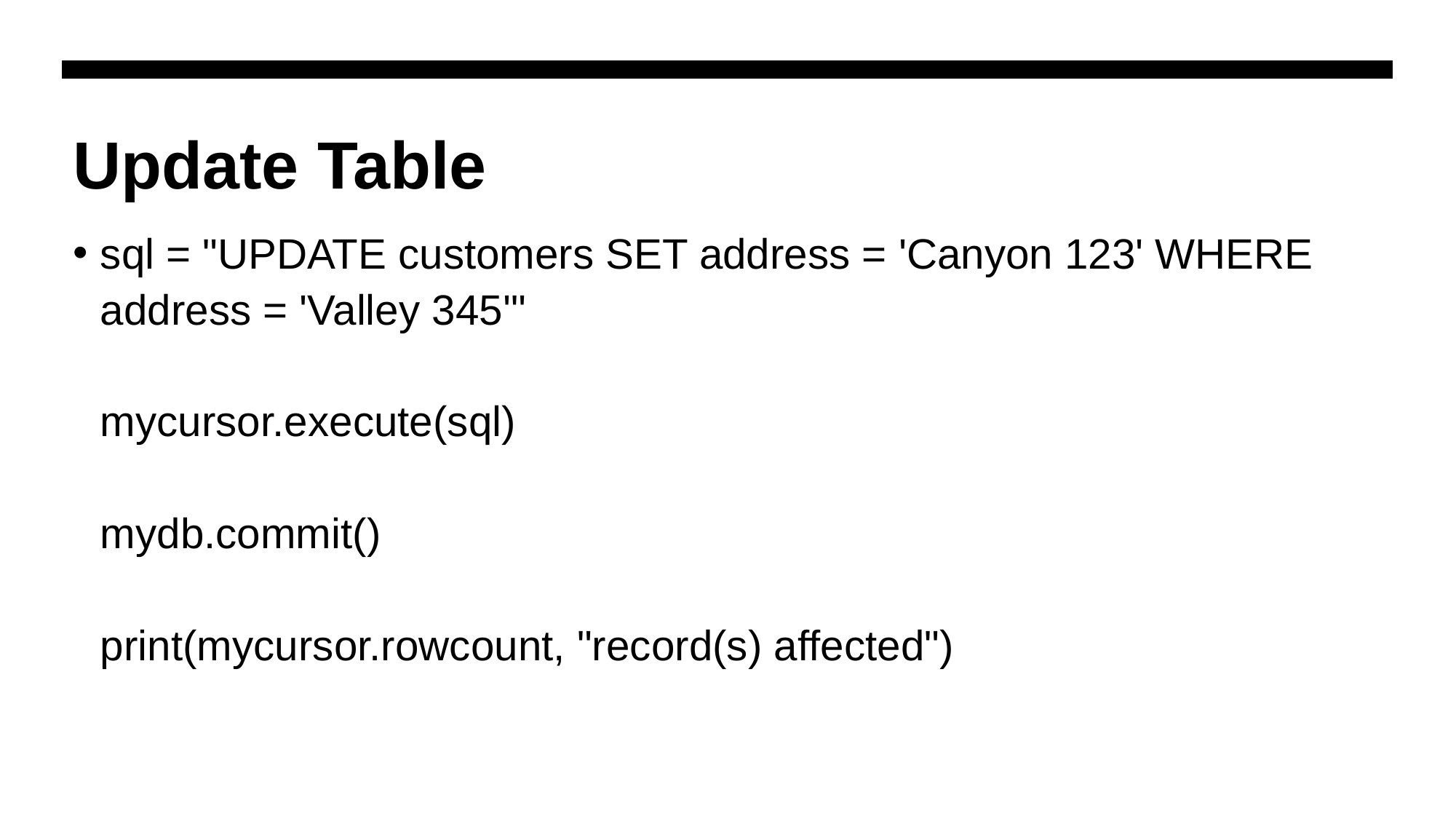

# Update Table

sql = "UPDATE customers SET address = 'Canyon 123' WHERE address = 'Valley 345'"
mycursor.execute(sql)
mydb.commit()
print(mycursor.rowcount, "record(s) affected")